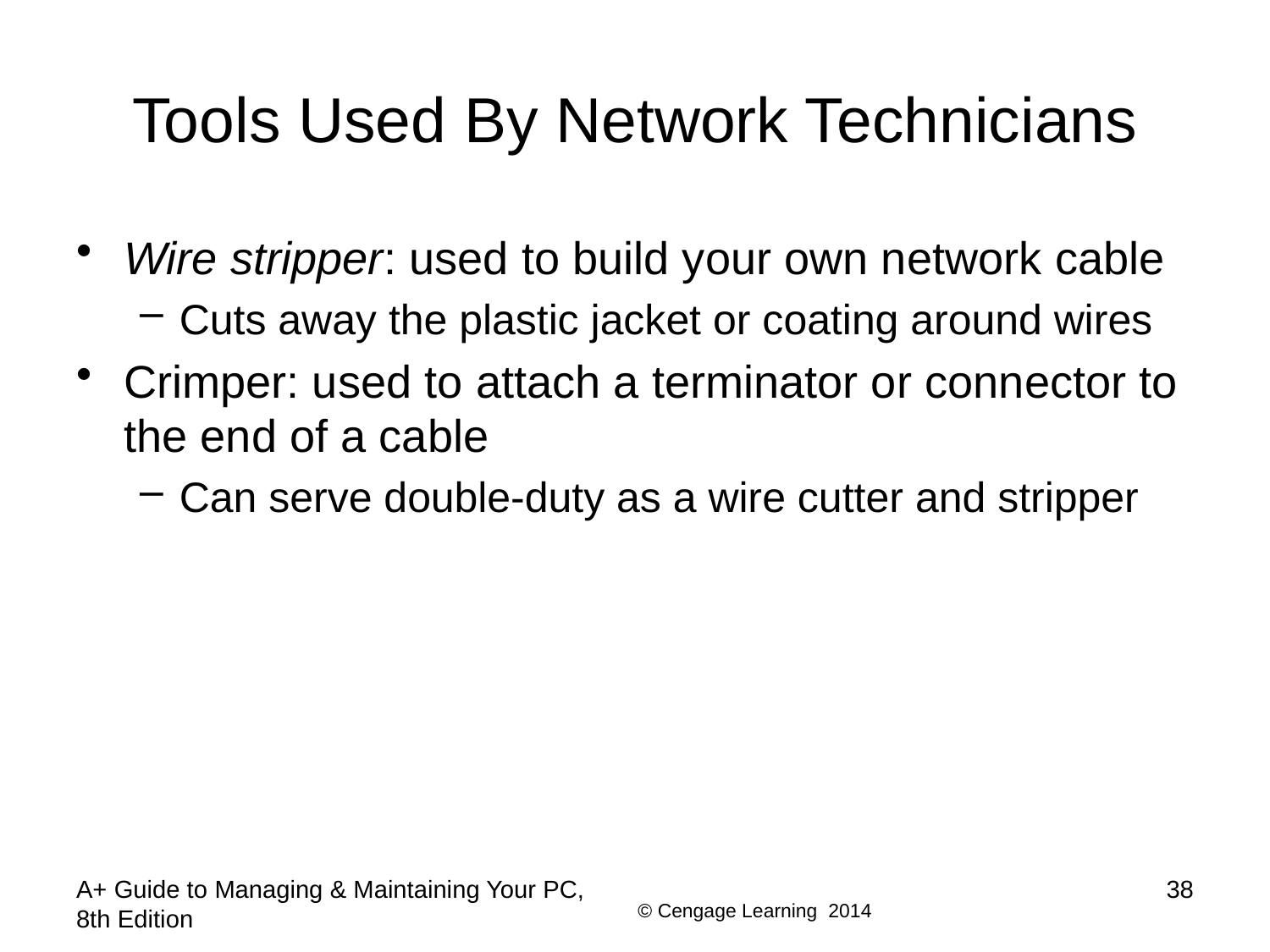

# Tools Used By Network Technicians
Wire stripper: used to build your own network cable
Cuts away the plastic jacket or coating around wires
Crimper: used to attach a terminator or connector to the end of a cable
Can serve double-duty as a wire cutter and stripper

A+ Guide to Managing & Maintaining Your PC, 8th Edition
38